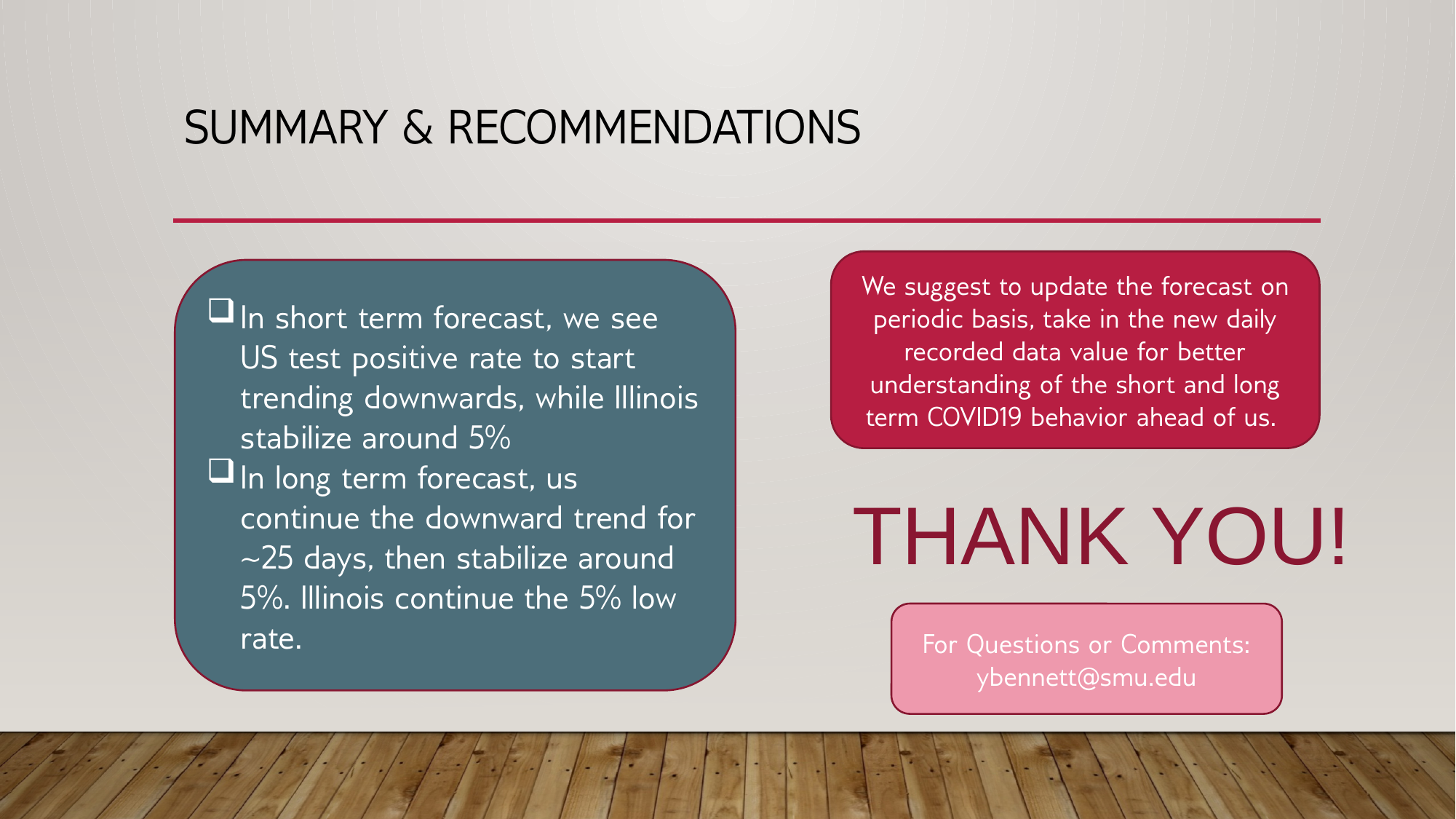

# Summary & Recommendations
We suggest to update the forecast on periodic basis, take in the new daily recorded data value for better understanding of the short and long term COVID19 behavior ahead of us.
In short term forecast, we see US test positive rate to start trending downwards, while Illinois stabilize around 5%
In long term forecast, us continue the downward trend for ~25 days, then stabilize around 5%. Illinois continue the 5% low rate.
THANK YOU!
For Questions or Comments:
ybennett@smu.edu